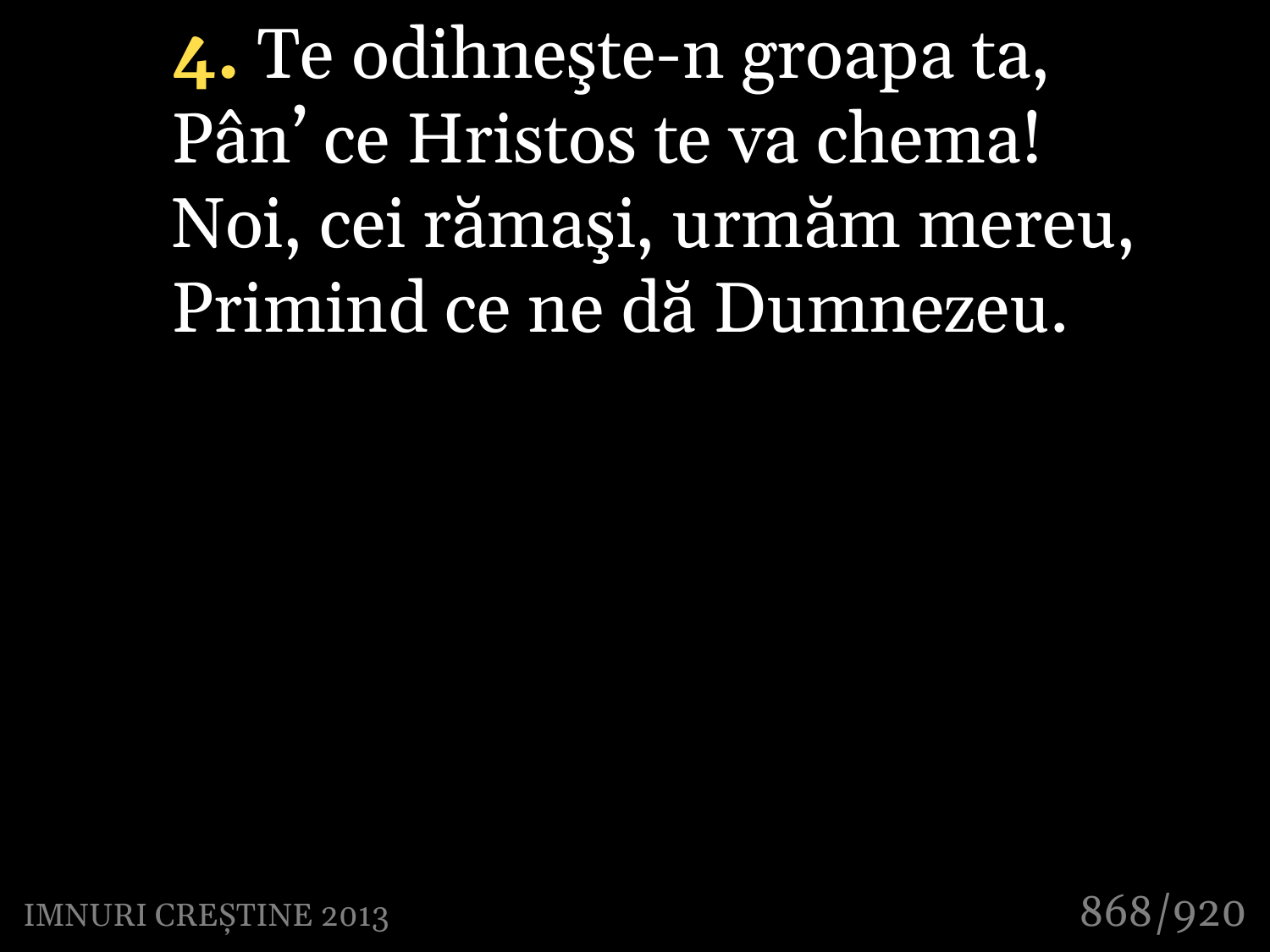

4. Te odihneşte-n groapa ta,
Pân’ ce Hristos te va chema!
Noi, cei rămaşi, urmăm mereu,
Primind ce ne dă Dumnezeu.
868/920
IMNURI CREȘTINE 2013